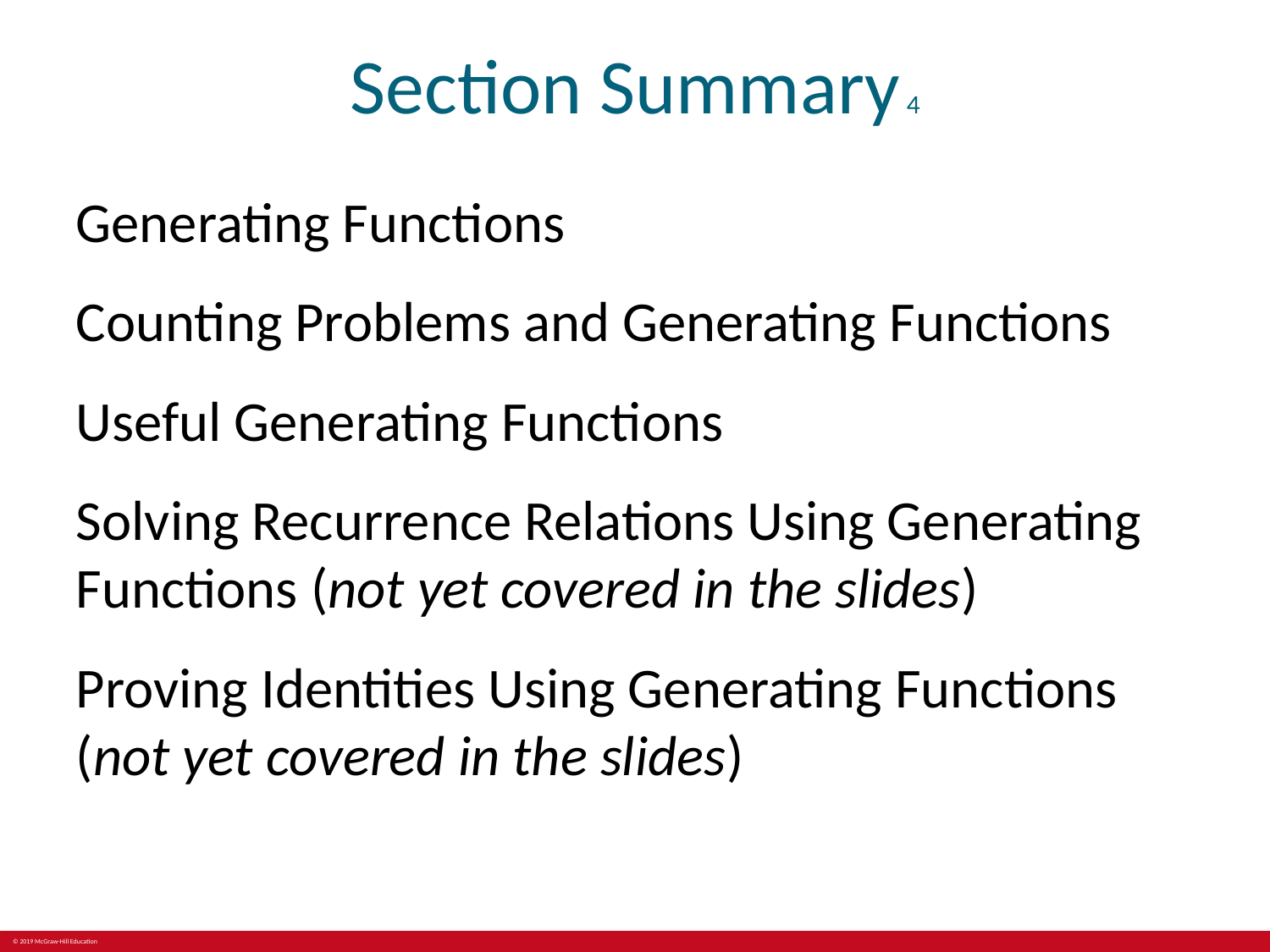

# Section Summary 4
Generating Functions
Counting Problems and Generating Functions
Useful Generating Functions
Solving Recurrence Relations Using Generating Functions (not yet covered in the slides)
Proving Identities Using Generating Functions (not yet covered in the slides)